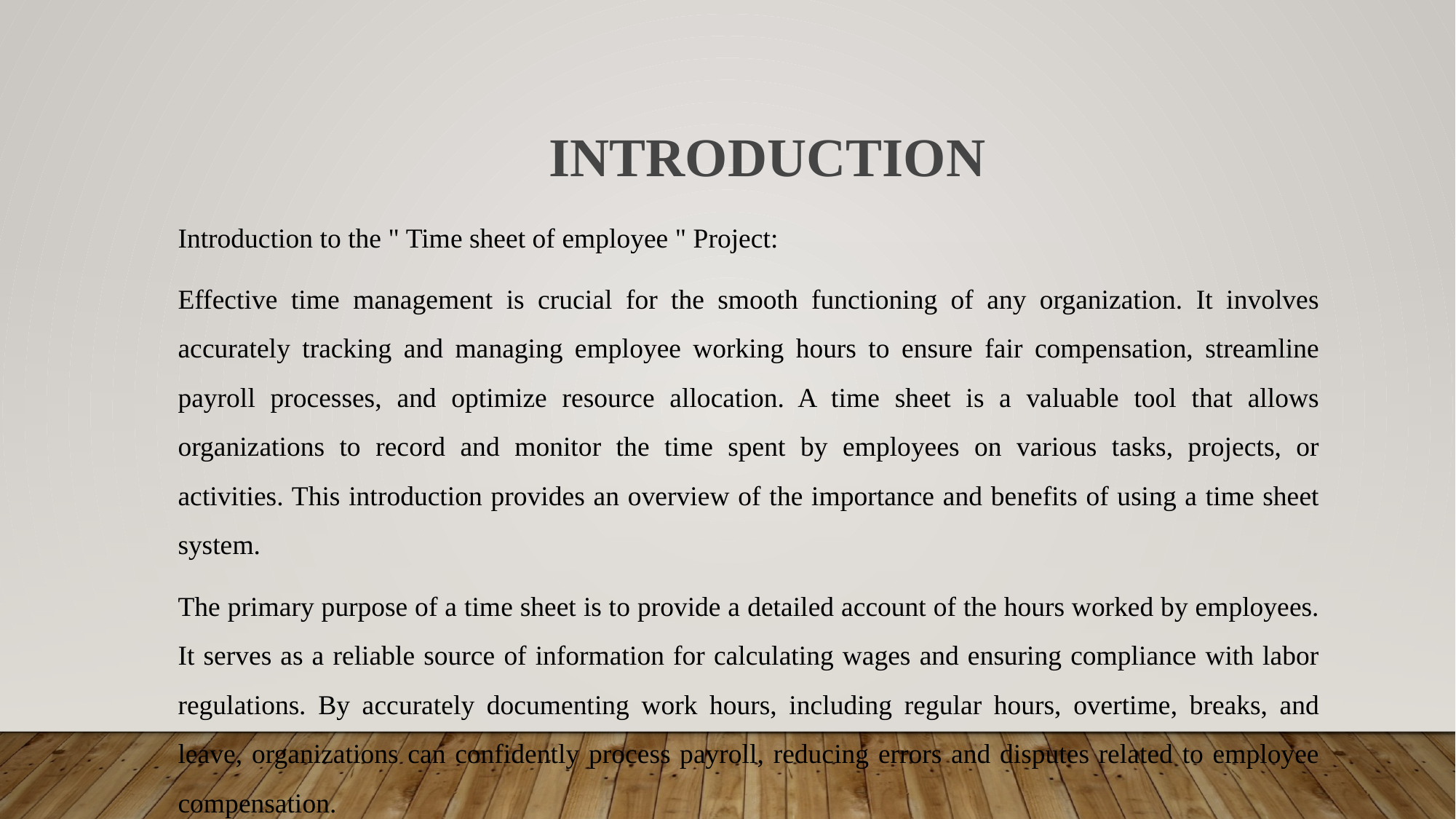

INTRODUCTION
Introduction to the " Time sheet of employee " Project:
Effective time management is crucial for the smooth functioning of any organization. It involves accurately tracking and managing employee working hours to ensure fair compensation, streamline payroll processes, and optimize resource allocation. A time sheet is a valuable tool that allows organizations to record and monitor the time spent by employees on various tasks, projects, or activities. This introduction provides an overview of the importance and benefits of using a time sheet system.
The primary purpose of a time sheet is to provide a detailed account of the hours worked by employees. It serves as a reliable source of information for calculating wages and ensuring compliance with labor regulations. By accurately documenting work hours, including regular hours, overtime, breaks, and leave, organizations can confidently process payroll, reducing errors and disputes related to employee compensation.